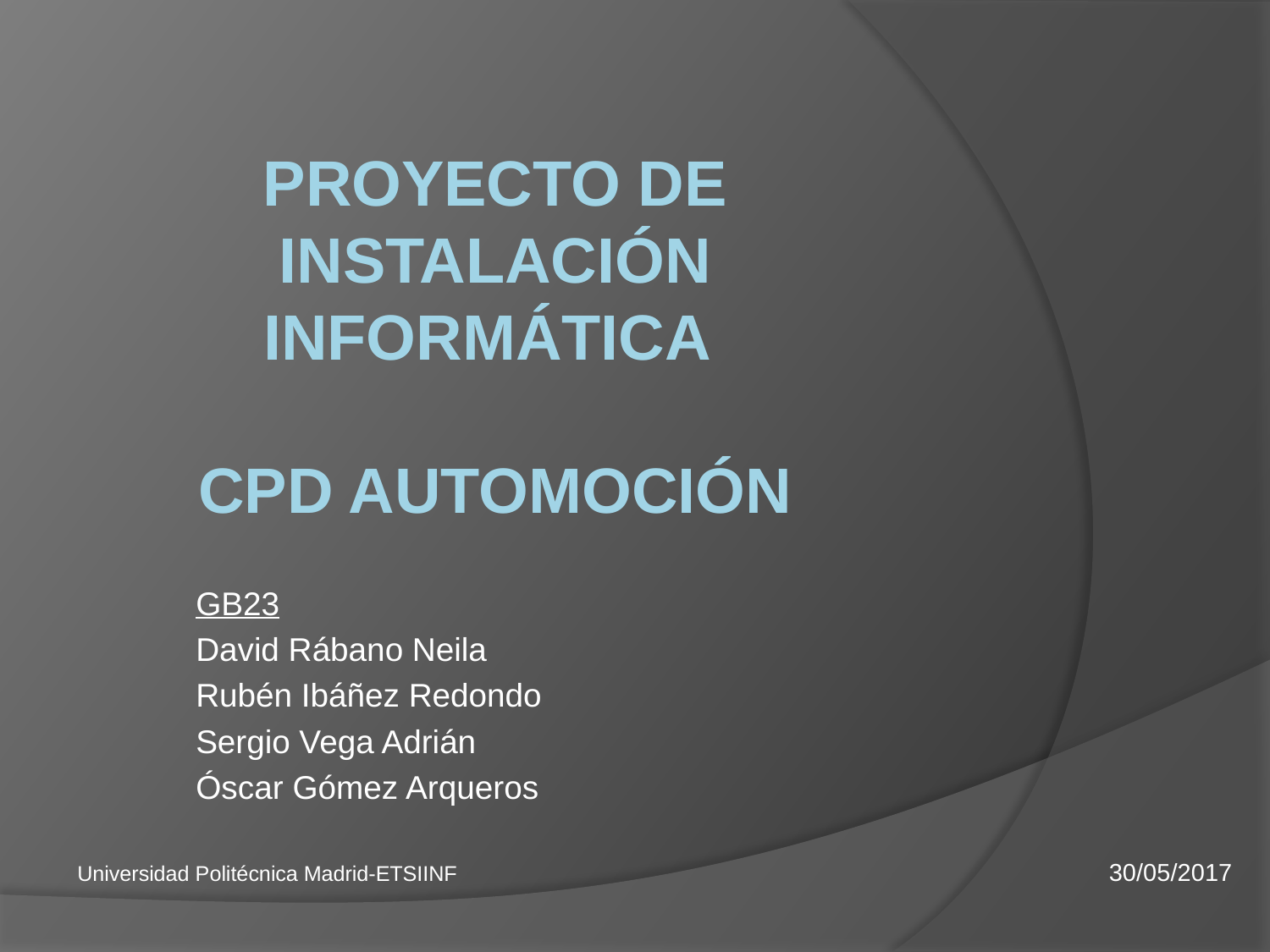

# PROYECTO DE INSTALACIÓN INFORMÁTICA CPD Automoción
             GB23
             David Rábano Neila
             Rubén Ibáñez Redondo
             Sergio Vega Adrián
             Óscar Gómez Arqueros

Universidad Politécnica Madrid-ETSIINF                                                                                                              30/05/2017